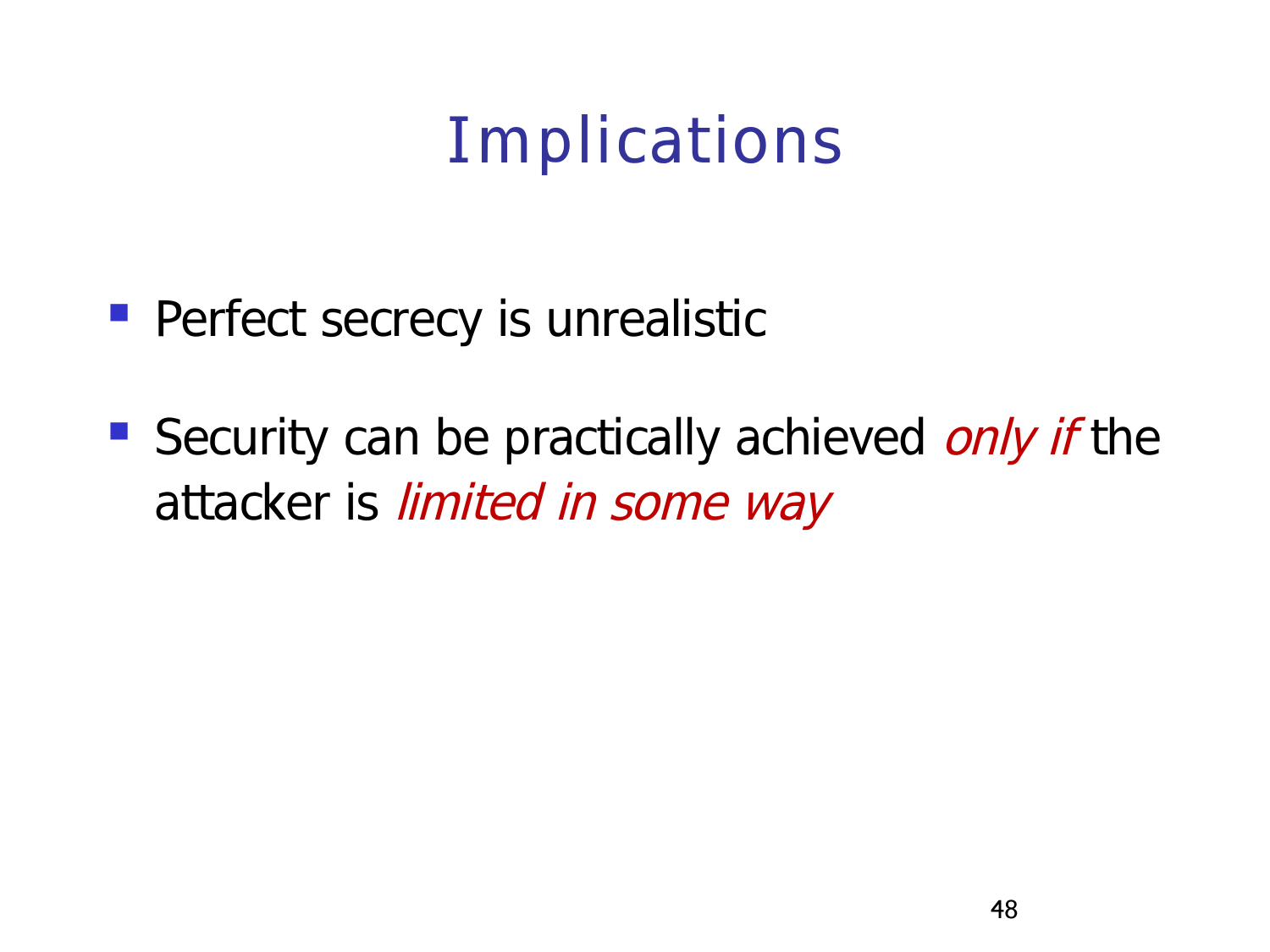

# Implications
Perfect secrecy is unrealistic
Security can be practically achieved only if the attacker is limited in some way
48